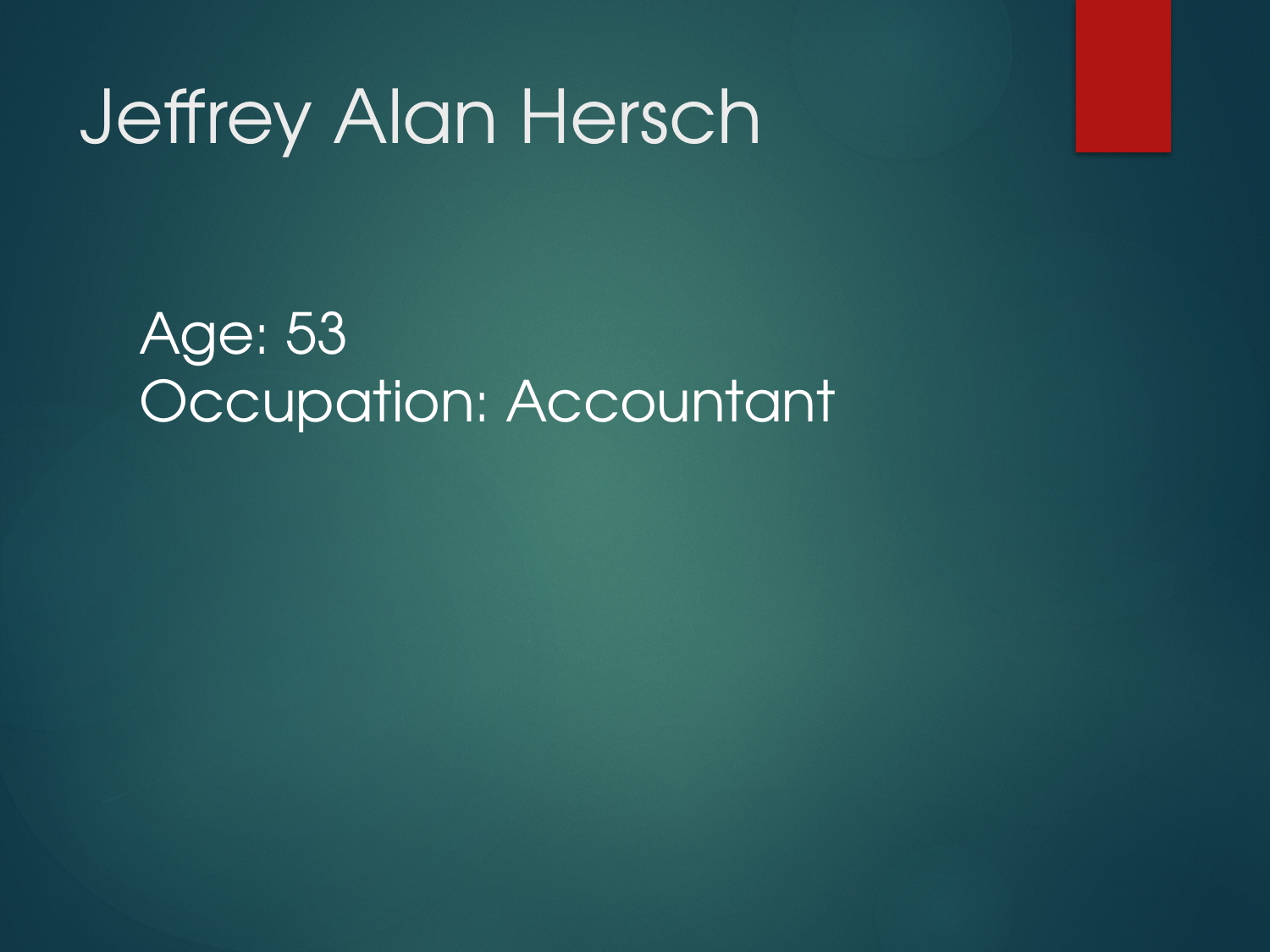

# Jeffrey Alan Hersch

Age: 53
Occupation: Accountant